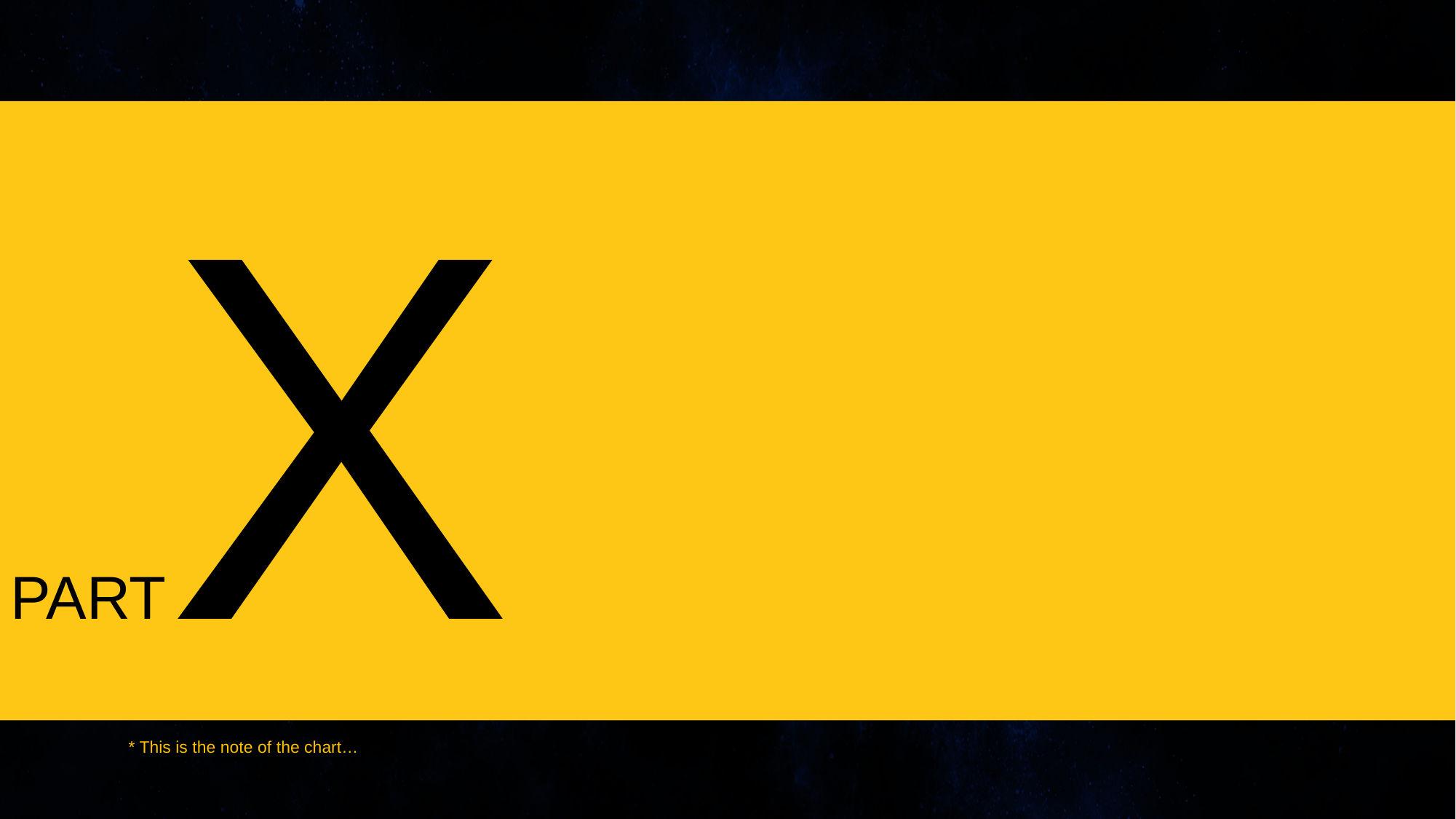

PARTX
* This is the note of the chart…